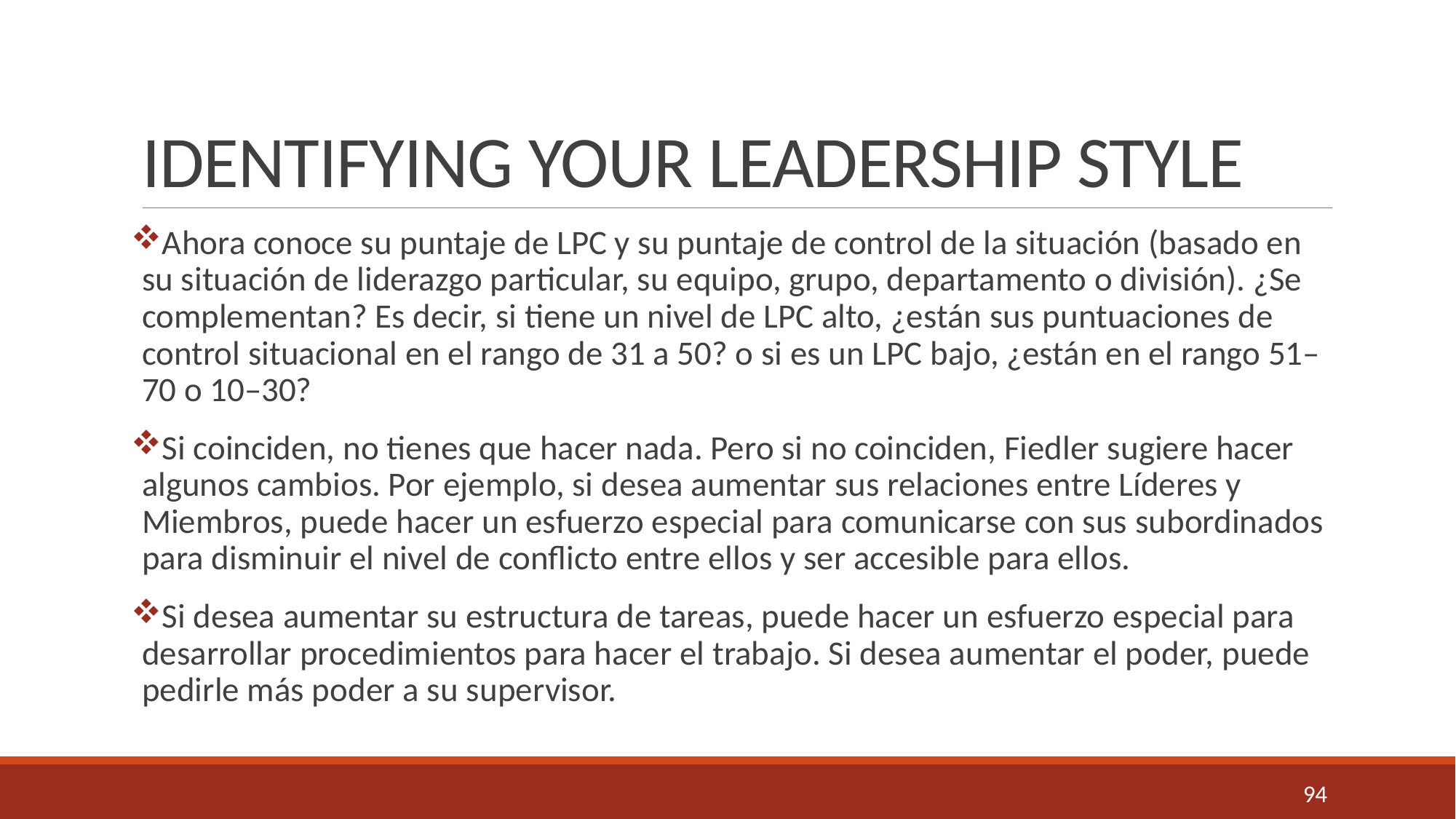

# IDENTIFYING YOUR LEADERSHIP STYLE
Ahora conoce su puntaje de LPC y su puntaje de control de la situación (basado en su situación de liderazgo particular, su equipo, grupo, departamento o división). ¿Se complementan? Es decir, si tiene un nivel de LPC alto, ¿están sus puntuaciones de control situacional en el rango de 31 a 50? o si es un LPC bajo, ¿están en el rango 51–70 o 10–30?
Si coinciden, no tienes que hacer nada. Pero si no coinciden, Fiedler sugiere hacer algunos cambios. Por ejemplo, si desea aumentar sus relaciones entre Líderes y Miembros, puede hacer un esfuerzo especial para comunicarse con sus subordinados para disminuir el nivel de conflicto entre ellos y ser accesible para ellos.
Si desea aumentar su estructura de tareas, puede hacer un esfuerzo especial para desarrollar procedimientos para hacer el trabajo. Si desea aumentar el poder, puede pedirle más poder a su supervisor.
94